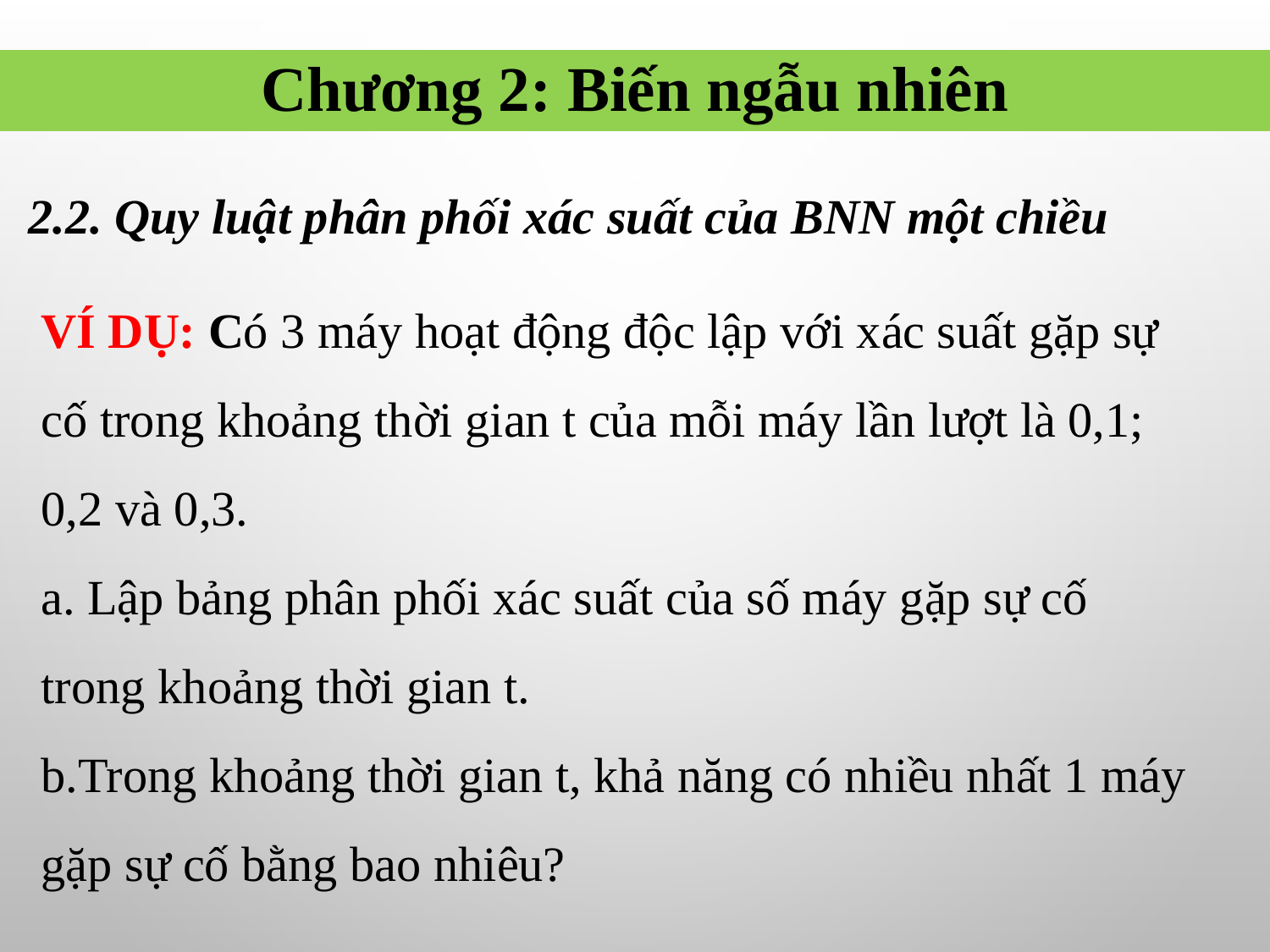

Chương 2: Biến ngẫu nhiên
2.2. Quy luật phân phối xác suất của BNN một chiều
# VÍ DỤ: Có 3 máy hoạt động độc lập với xác suất gặp sự cố trong khoảng thời gian t của mỗi máy lần lượt là 0,1; 0,2 và 0,3. a. Lập bảng phân phối xác suất của số máy gặp sự cố trong khoảng thời gian t. b.Trong khoảng thời gian t, khả năng có nhiều nhất 1 máy gặp sự cố bằng bao nhiêu?